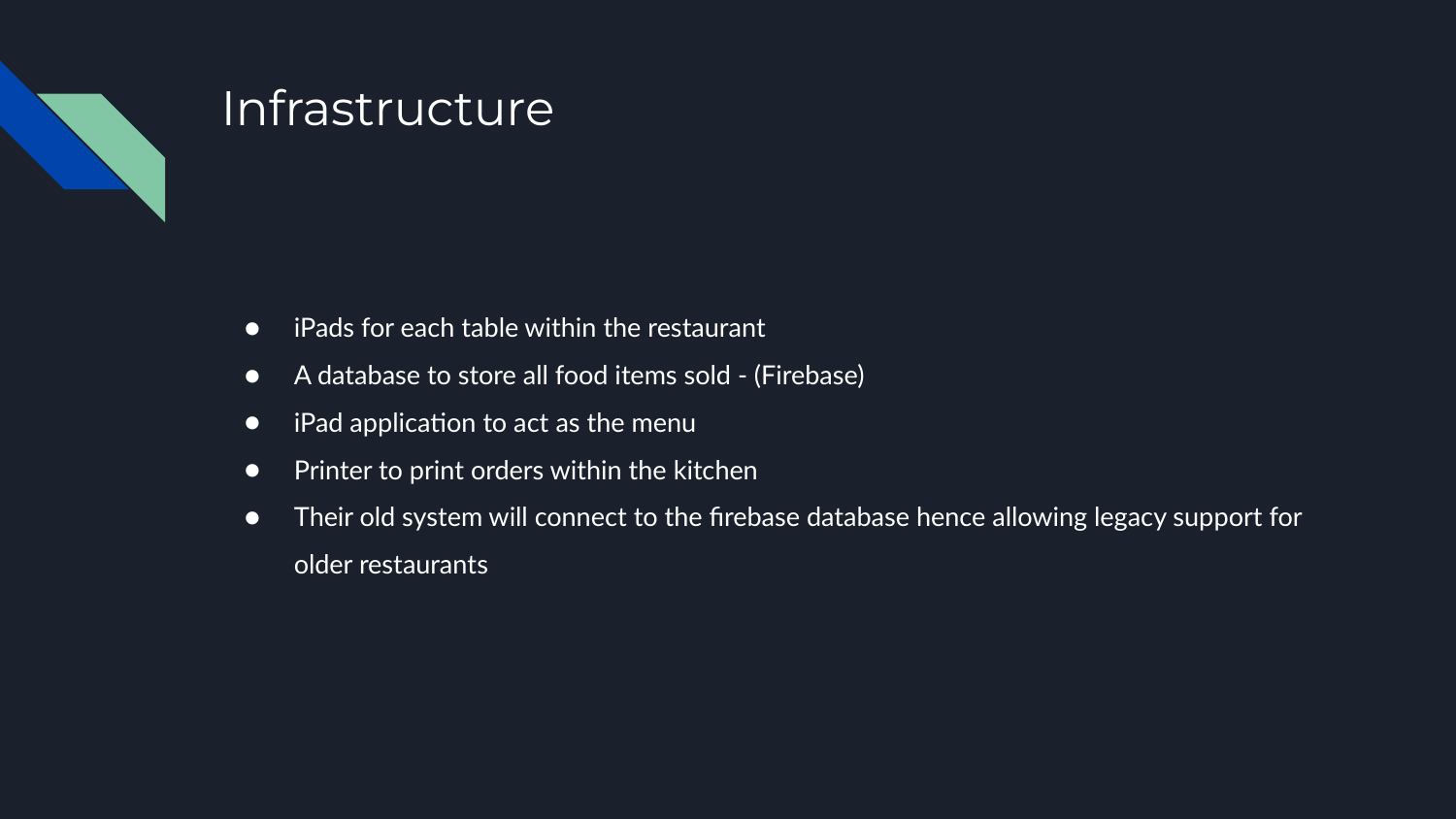

# Infrastructure

iPads for each table within the restaurant
A database to store all food items sold - (Firebase)
iPad application to act as the menu
Printer to print orders within the kitchen
Their old system will connect to the firebase database hence allowing legacy support for older restaurants